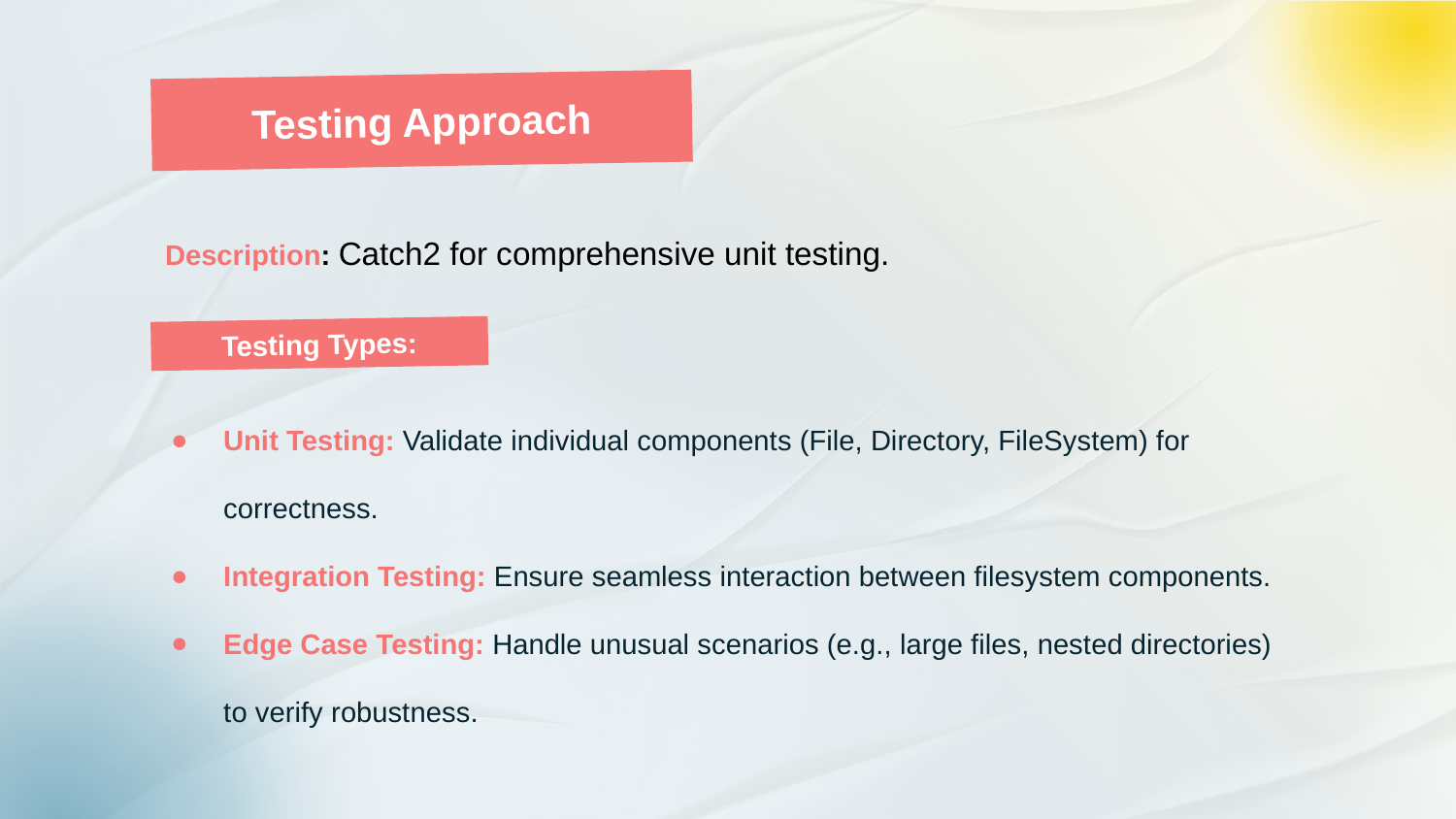

Testing Approach
Description: Catch2 for comprehensive unit testing.
Testing Types:
Unit Testing: Validate individual components (File, Directory, FileSystem) for correctness.
Integration Testing: Ensure seamless interaction between filesystem components.
Edge Case Testing: Handle unusual scenarios (e.g., large files, nested directories) to verify robustness.